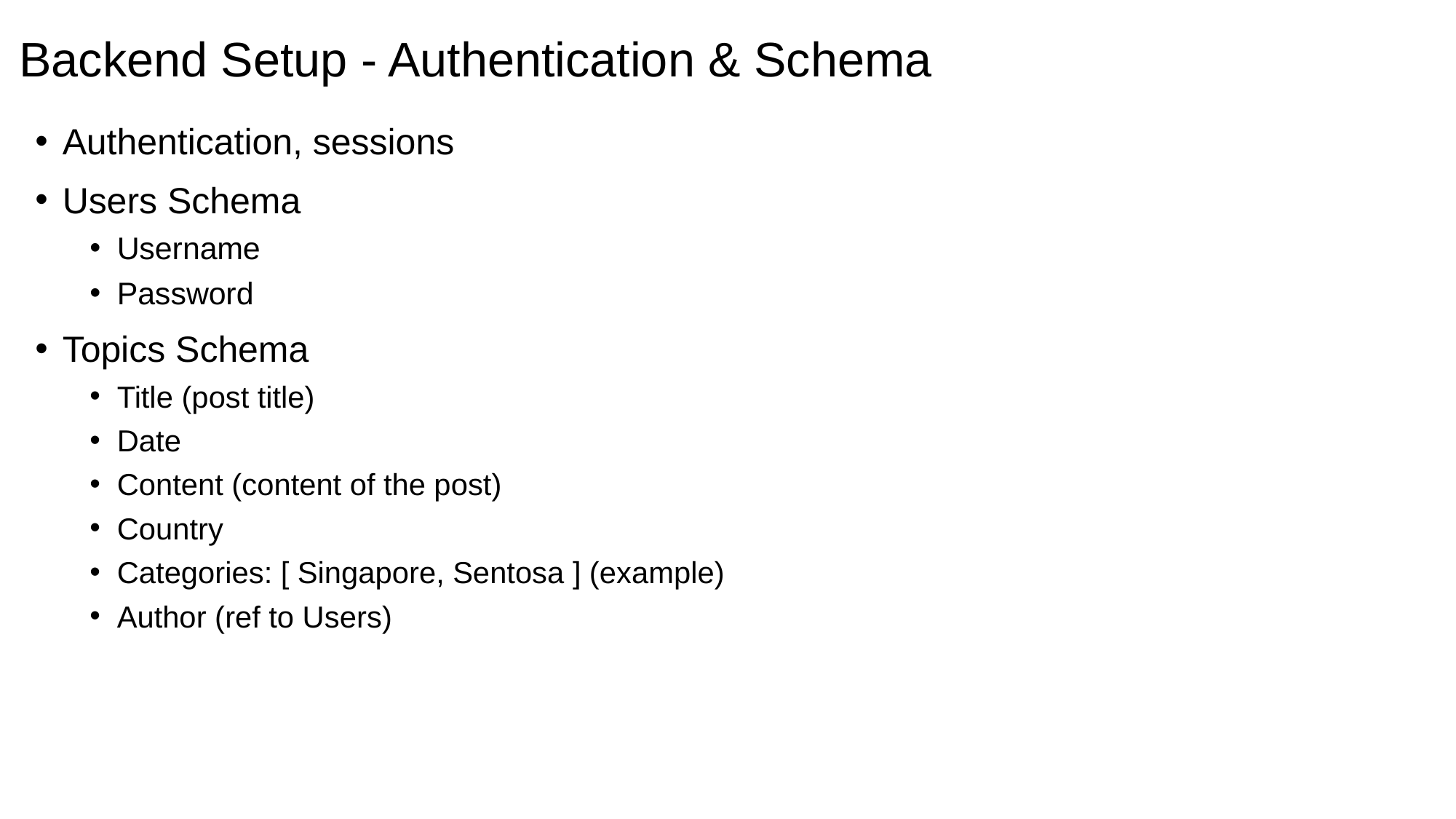

# Backend Setup - Authentication & Schema
Authentication, sessions
Users Schema
Username
Password
Topics Schema
Title (post title)
Date
Content (content of the post)
Country
Categories: [ Singapore, Sentosa ] (example)
Author (ref to Users)